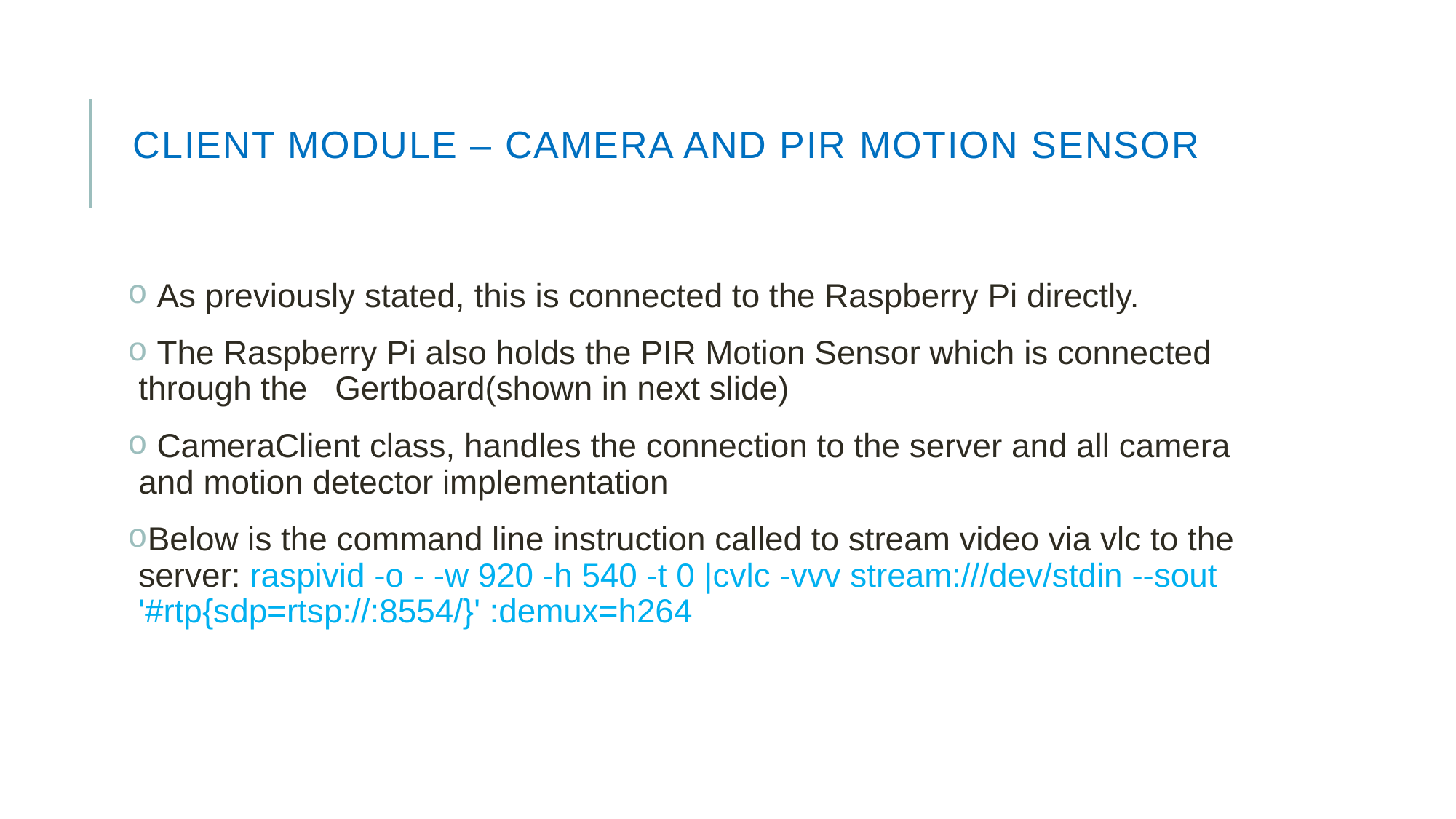

# Client Module – camera and PIR Motion sensor
 As previously stated, this is connected to the Raspberry Pi directly.
 The Raspberry Pi also holds the PIR Motion Sensor which is connected through the   Gertboard(shown in next slide)
 CameraClient class, handles the connection to the server and all camera and motion detector implementation
Below is the command line instruction called to stream video via vlc to the server: raspivid -o - -w 920 -h 540 -t 0 |cvlc -vvv stream:///dev/stdin --sout '#rtp{sdp=rtsp://:8554/}' :demux=h264